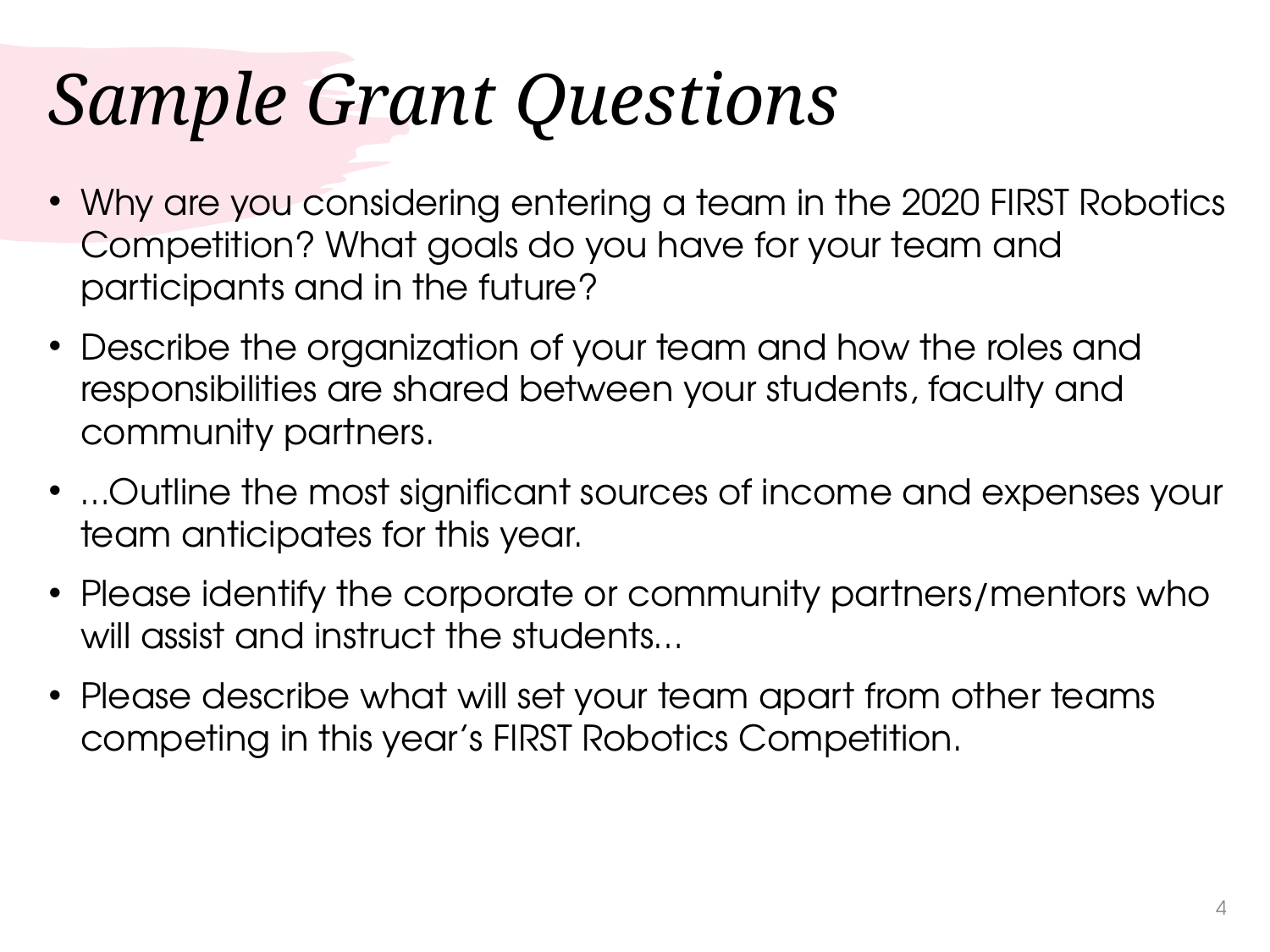

# Sample Grant Questions
Why are you considering entering a team in the 2020 FIRST Robotics Competition? What goals do you have for your team and participants and in the future?
Describe the organization of your team and how the roles and responsibilities are shared between your students, faculty and community partners.
…Outline the most significant sources of income and expenses your team anticipates for this year.
Please identify the corporate or community partners/mentors who will assist and instruct the students…
Please describe what will set your team apart from other teams competing in this year’s FIRST Robotics Competition.
4